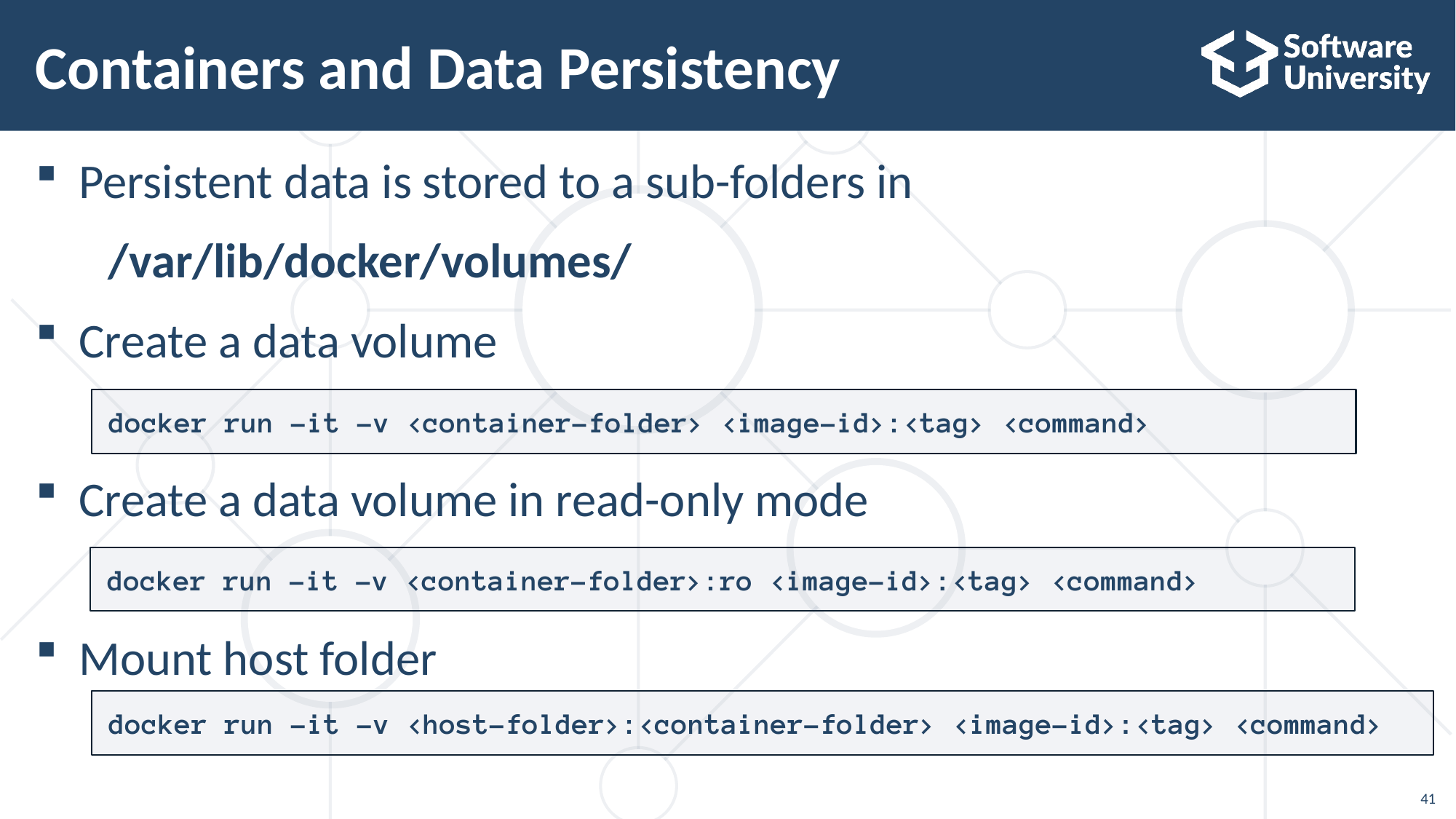

# Containers and Data Persistency
Persistent data is stored to a sub-folders in
/var/lib/docker/volumes/
Create a data volume

Create a data volume in read-only mode

Mount host folder
docker run -it -v <container-folder> <image-id>:<tag> <command>
docker run -it -v <container-folder>:ro <image-id>:<tag> <command>
docker run -it -v <host-folder>:<container-folder> <image-id>:<tag> <command>
41